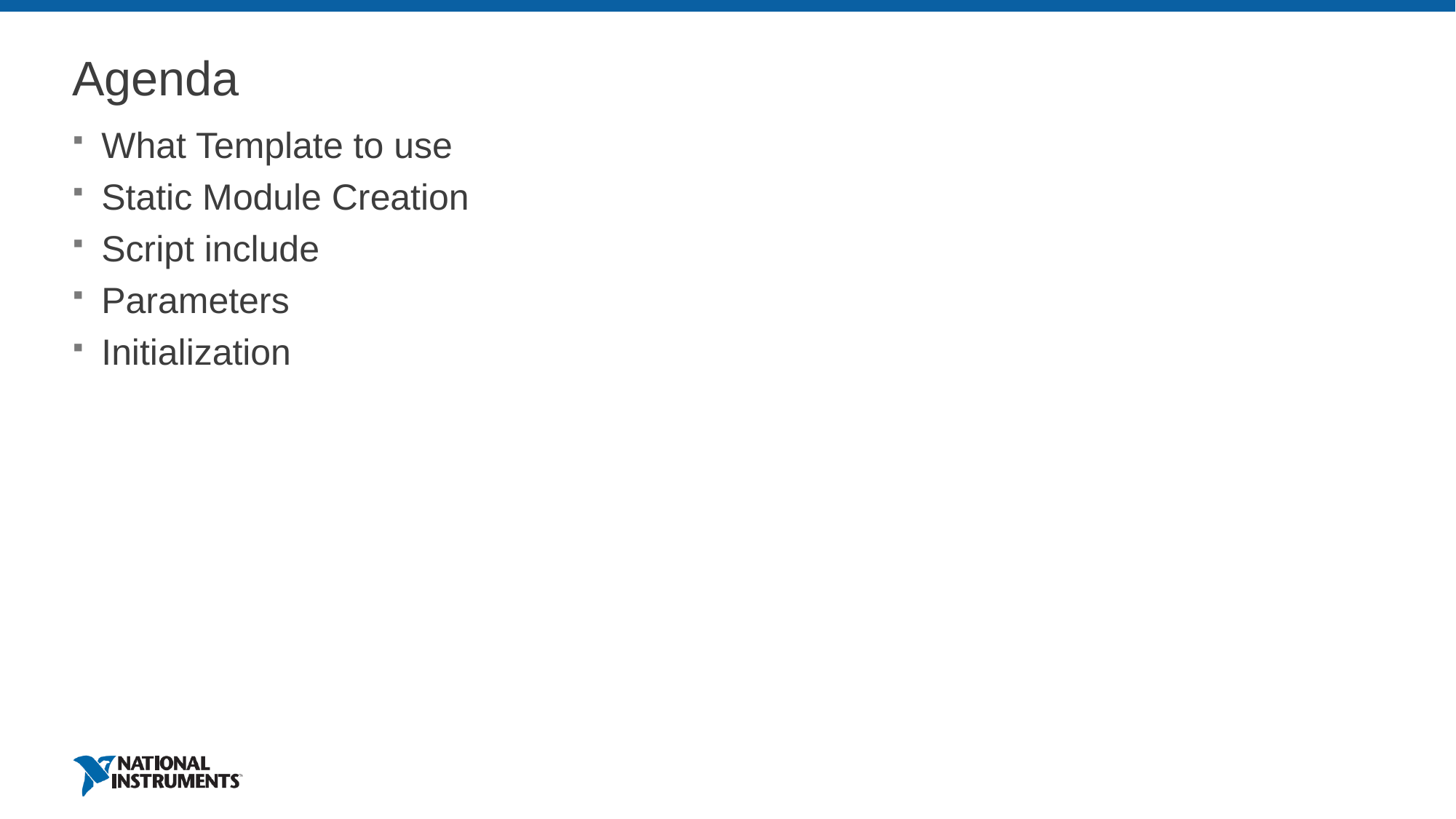

# Agenda
What Template to use
Static Module Creation
Script include
Parameters
Initialization